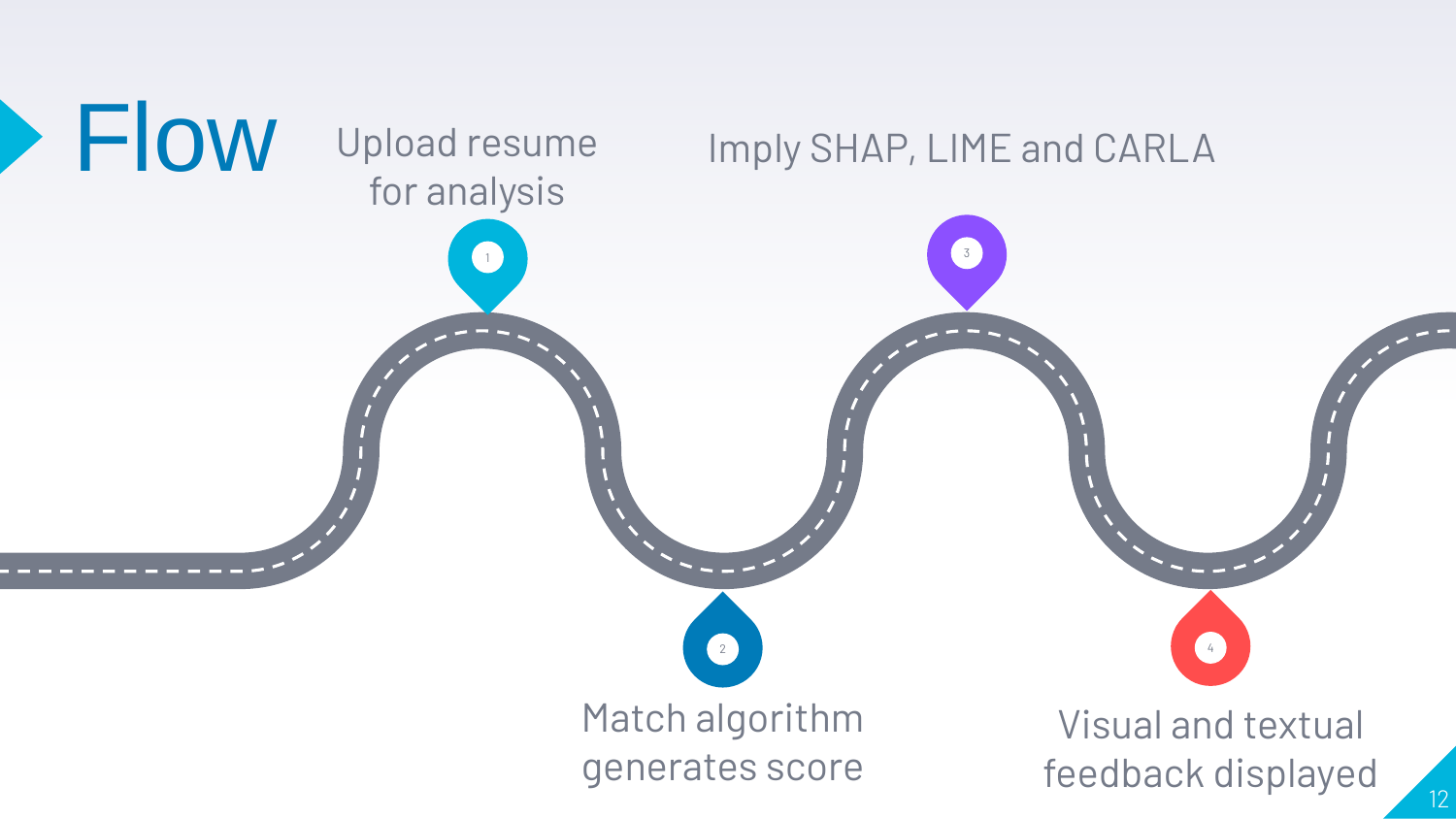

Imply SHAP, LIME and CARLA
Upload resume for analysis
# Flow

3

1

4

2
Match algorithm generates score
Visual and textual feedback displayed
12